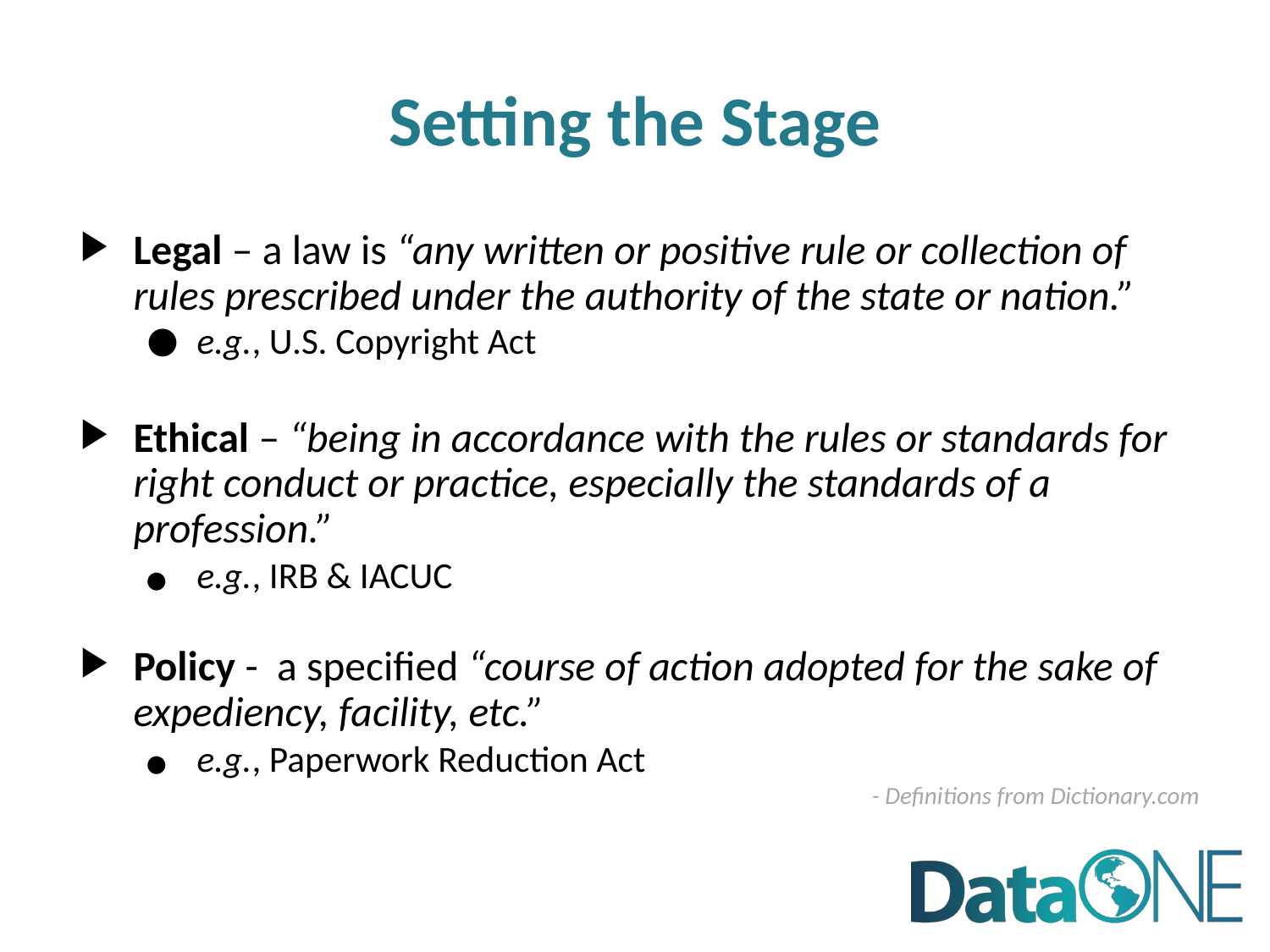

# Setting the Stage
Legal – a law is “any written or positive rule or collection of rules prescribed under the authority of the state or nation.”
e.g., U.S. Copyright Act

Ethical – “being in accordance with the rules or standards for right conduct or practice, especially the standards of a profession.”
e.g., IRB & IACUC

Policy -  a specified “course of action adopted for the sake of expediency, facility, etc.”
e.g., Paperwork Reduction Act
	- Definitions from Dictionary.com